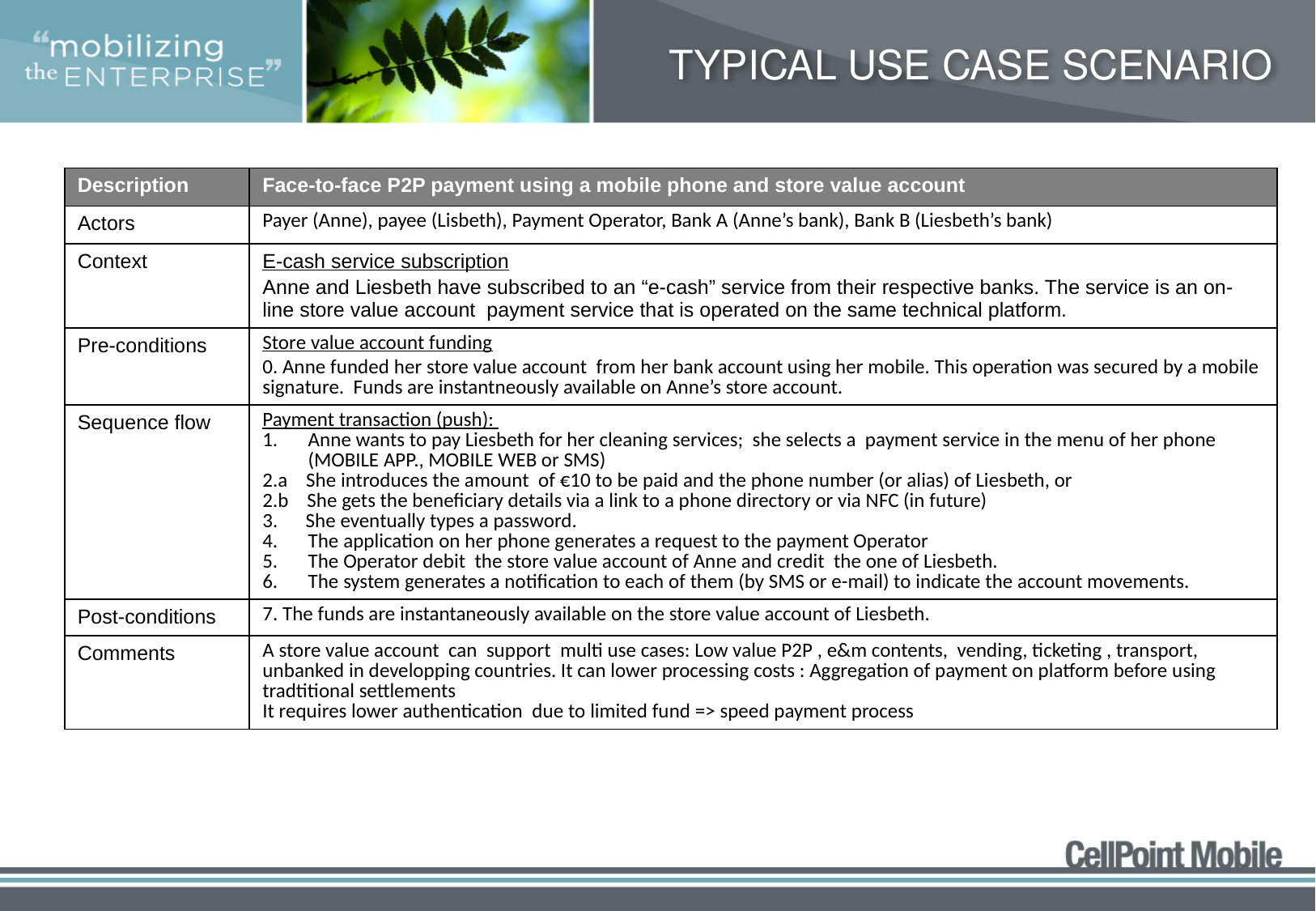

# Typical use case scenario
| Description | Face-to-face P2P payment using a mobile phone and store value account |
| --- | --- |
| Actors | Payer (Anne), payee (Lisbeth), Payment Operator, Bank A (Anne’s bank), Bank B (Liesbeth’s bank) |
| Context | E-cash service subscription Anne and Liesbeth have subscribed to an “e-cash” service from their respective banks. The service is an on-line store value account payment service that is operated on the same technical platform. |
| Pre-conditions | Store value account funding 0. Anne funded her store value account from her bank account using her mobile. This operation was secured by a mobile signature. Funds are instantneously available on Anne’s store account. |
| Sequence flow | Payment transaction (push): Anne wants to pay Liesbeth for her cleaning services; she selects a payment service in the menu of her phone (MOBILE APP., MOBILE WEB or SMS) 2.a She introduces the amount of €10 to be paid and the phone number (or alias) of Liesbeth, or 2.b She gets the beneficiary details via a link to a phone directory or via NFC (in future) 3. She eventually types a password. The application on her phone generates a request to the payment Operator The Operator debit the store value account of Anne and credit the one of Liesbeth. The system generates a notification to each of them (by SMS or e-mail) to indicate the account movements. |
| Post-conditions | 7. The funds are instantaneously available on the store value account of Liesbeth. |
| Comments | A store value account can support multi use cases: Low value P2P , e&m contents, vending, ticketing , transport, unbanked in developping countries. It can lower processing costs : Aggregation of payment on platform before using tradtitional settlements It requires lower authentication due to limited fund => speed payment process |